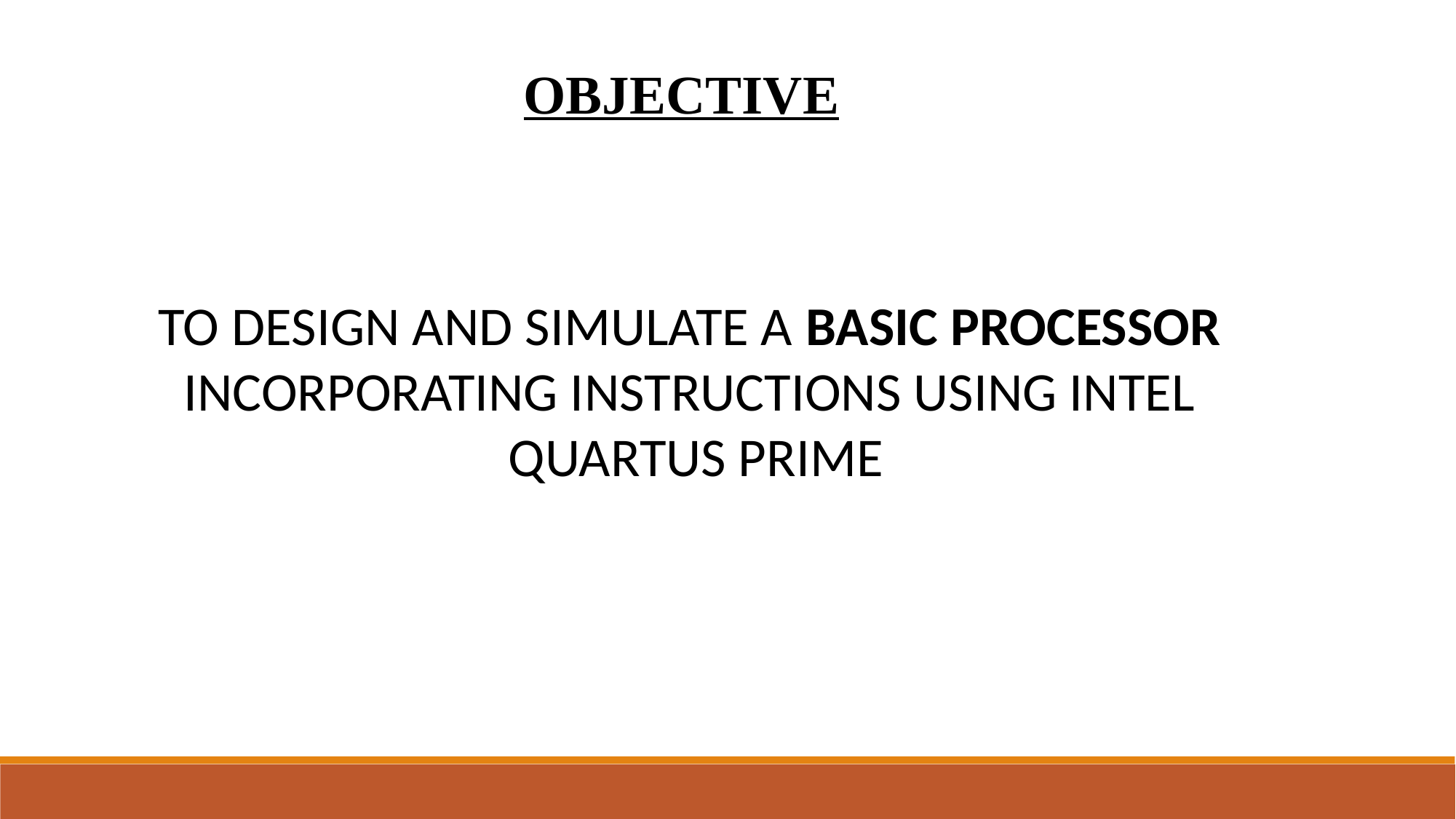

OBJECTIVE
TO DESIGN AND SIMULATE A BASIC PROCESSOR
INCORPORATING INSTRUCTIONS USING INTEL
QUARTUS PRIME